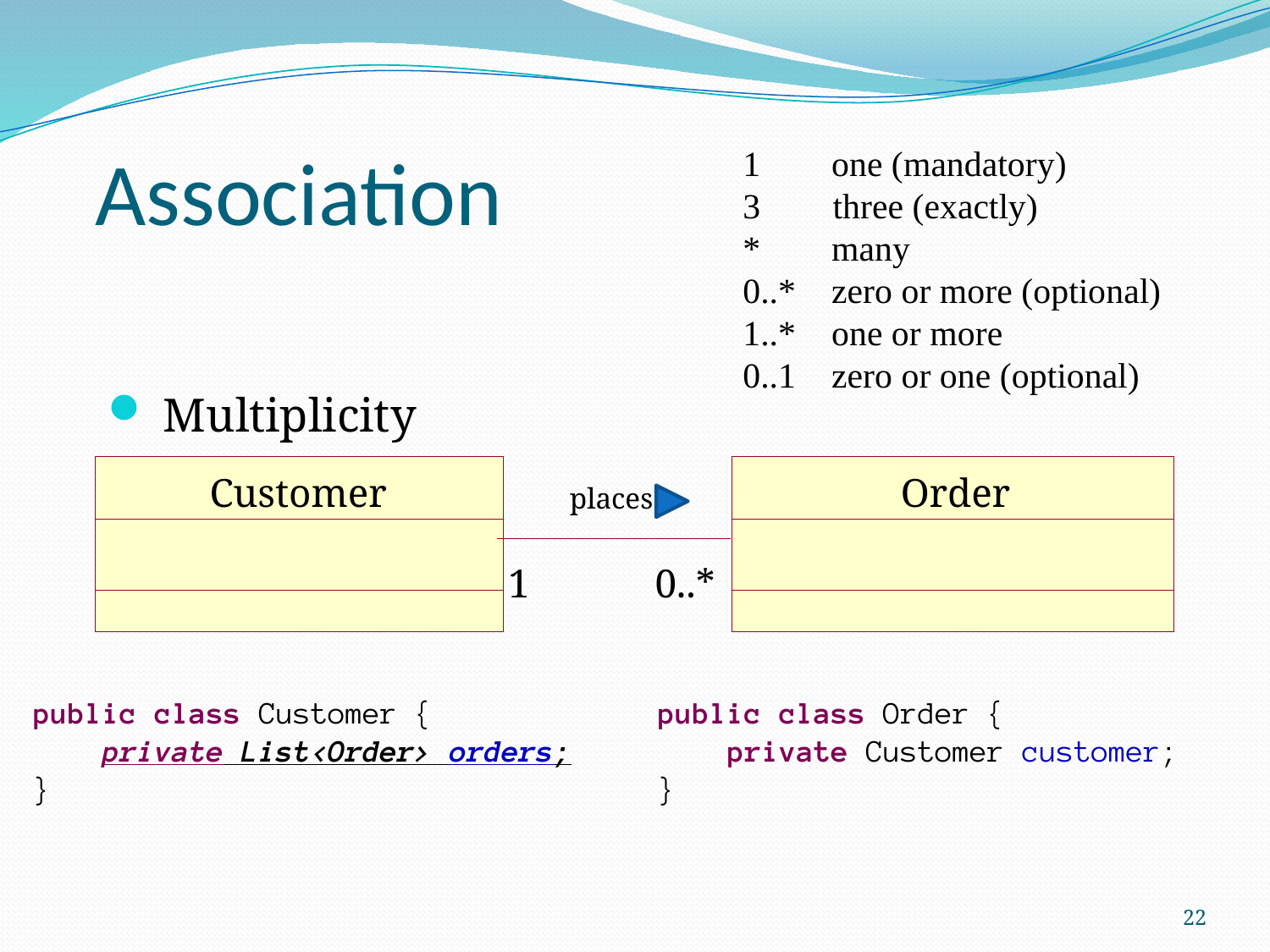

# Association
1        one (mandatory)
   three (exactly)
*        many
0..*    zero or more (optional)
1..*    one or more
0..1    zero or one (optional)
 Multiplicity

Customer
Order
places

1
0..*

public class Customer {
    private List<Order> orders;
}
public class Order {
    private Customer customer;
}
22